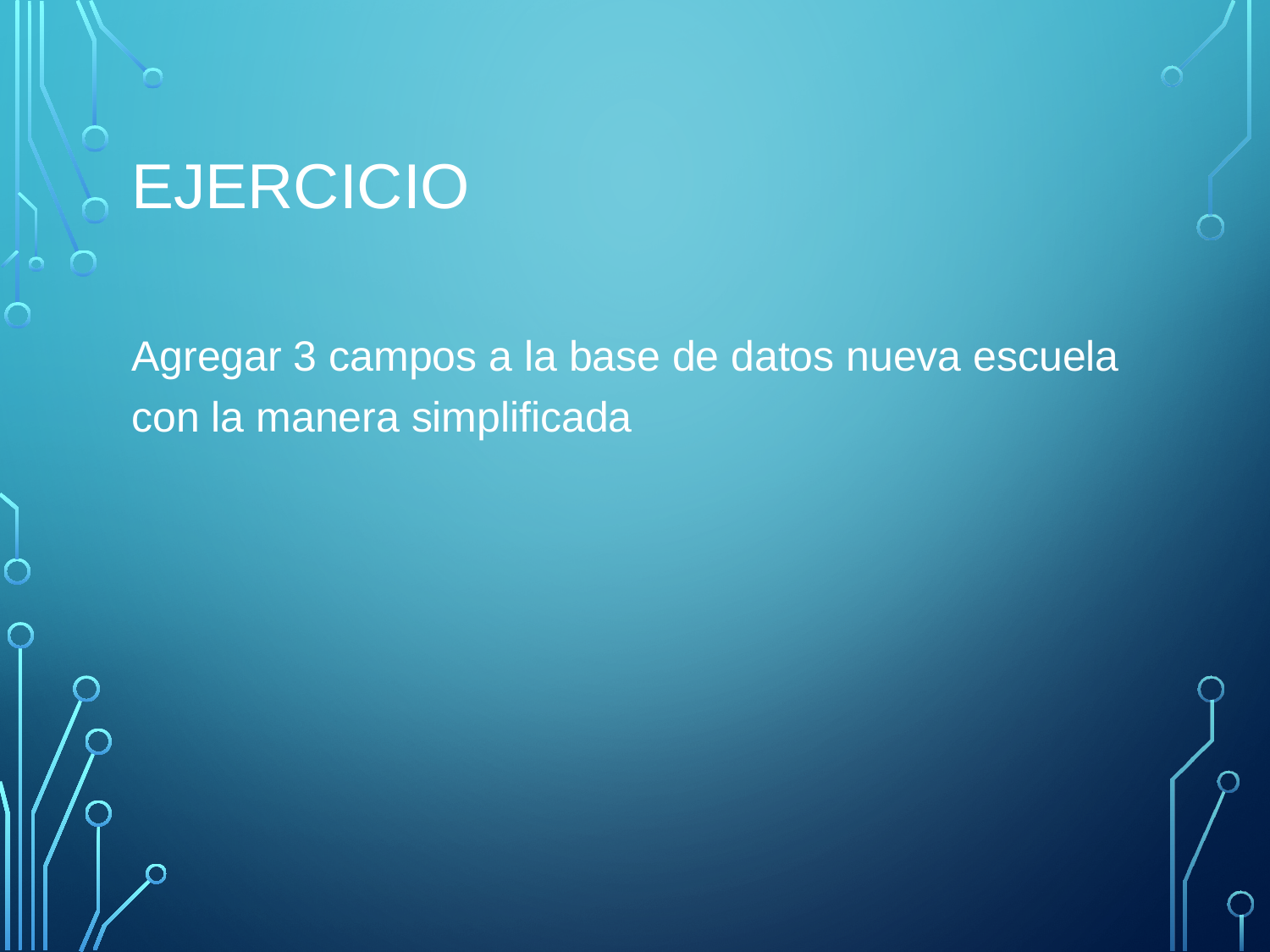

# Ejercicio
Agregar 3 campos a la base de datos nueva escuela con la manera simplificada